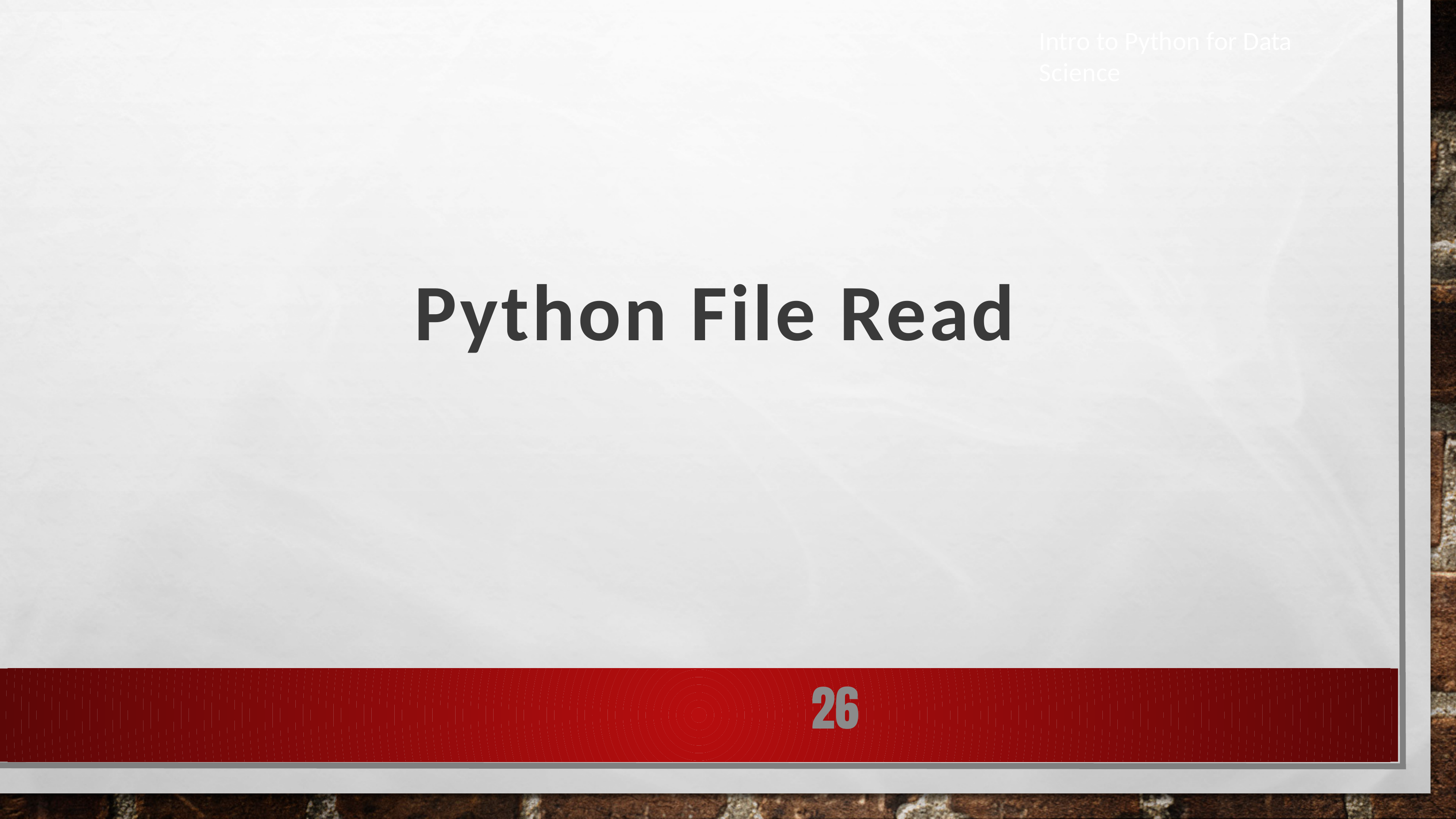

Intro to Python for Data Science
Python File Read

26